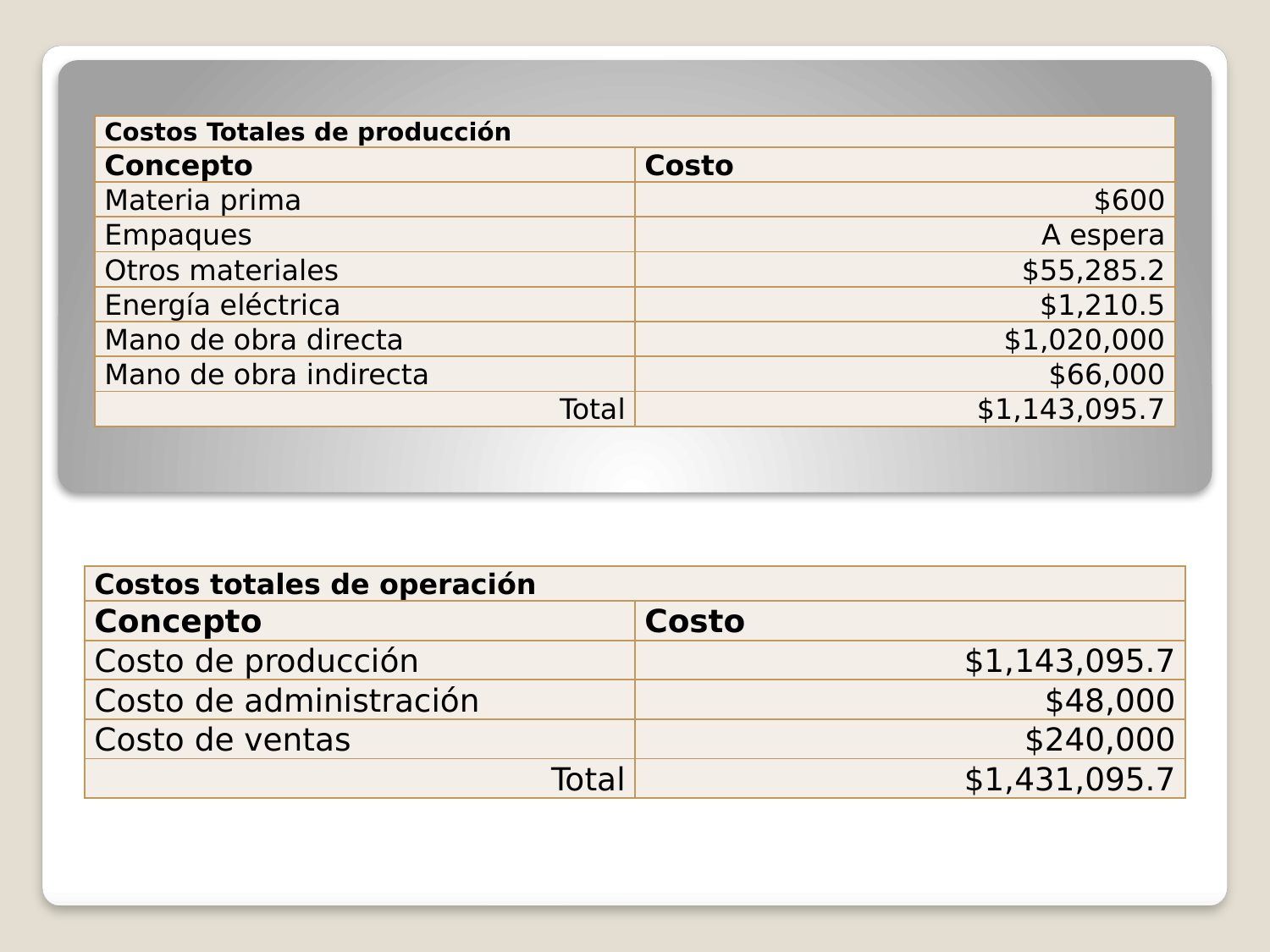

| Costos Totales de producción |  |
| --- | --- |
| Concepto | Costo |
| Materia prima | $600 |
| Empaques | A espera |
| Otros materiales | $55,285.2 |
| Energía eléctrica | $1,210.5 |
| Mano de obra directa | $1,020,000 |
| Mano de obra indirecta | $66,000 |
| Total | $1,143,095.7 |
| Costos totales de operación |  |
| --- | --- |
| Concepto | Costo |
| Costo de producción | $1,143,095.7 |
| Costo de administración | $48,000 |
| Costo de ventas | $240,000 |
| Total | $1,431,095.7 |